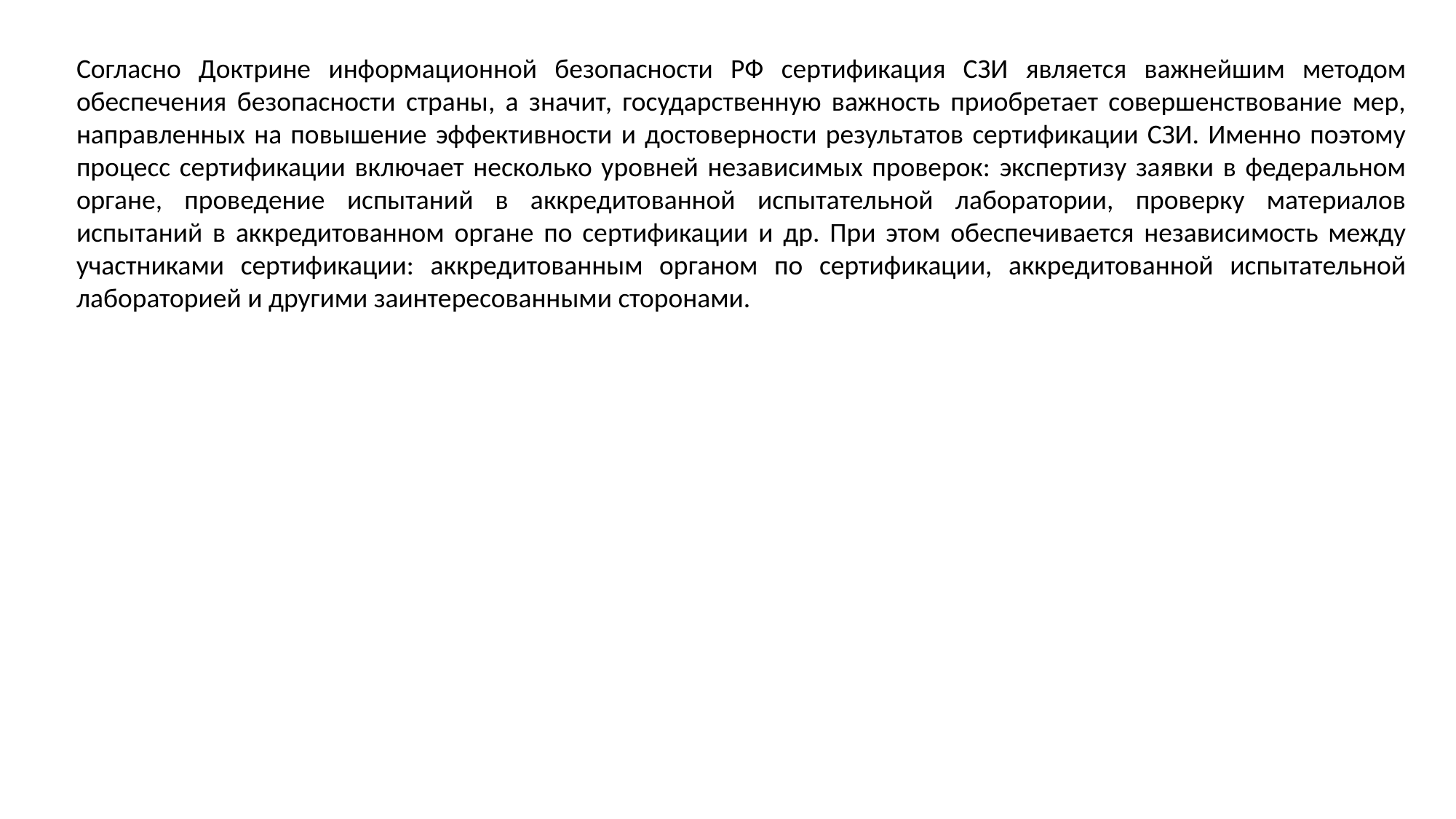

Согласно Доктрине информационной безопасности РФ сертификация СЗИ является важнейшим методом обеспечения безопасности страны, а значит, государственную важность приобретает совершенствование мер, направленных на повышение эффективности и достоверности результатов сертификации СЗИ. Именно поэтому процесс сертификации включает несколько уровней независимых проверок: экспертизу заявки в федеральном органе, проведение испытаний в аккредитованной испытательной лаборатории, проверку материалов испытаний в аккредитованном органе по сертификации и др. При этом обеспечивается независимость между участниками сертификации: аккредитованным органом по сертификации, аккредитованной испытательной лабораторией и другими заинтересованными сторонами.